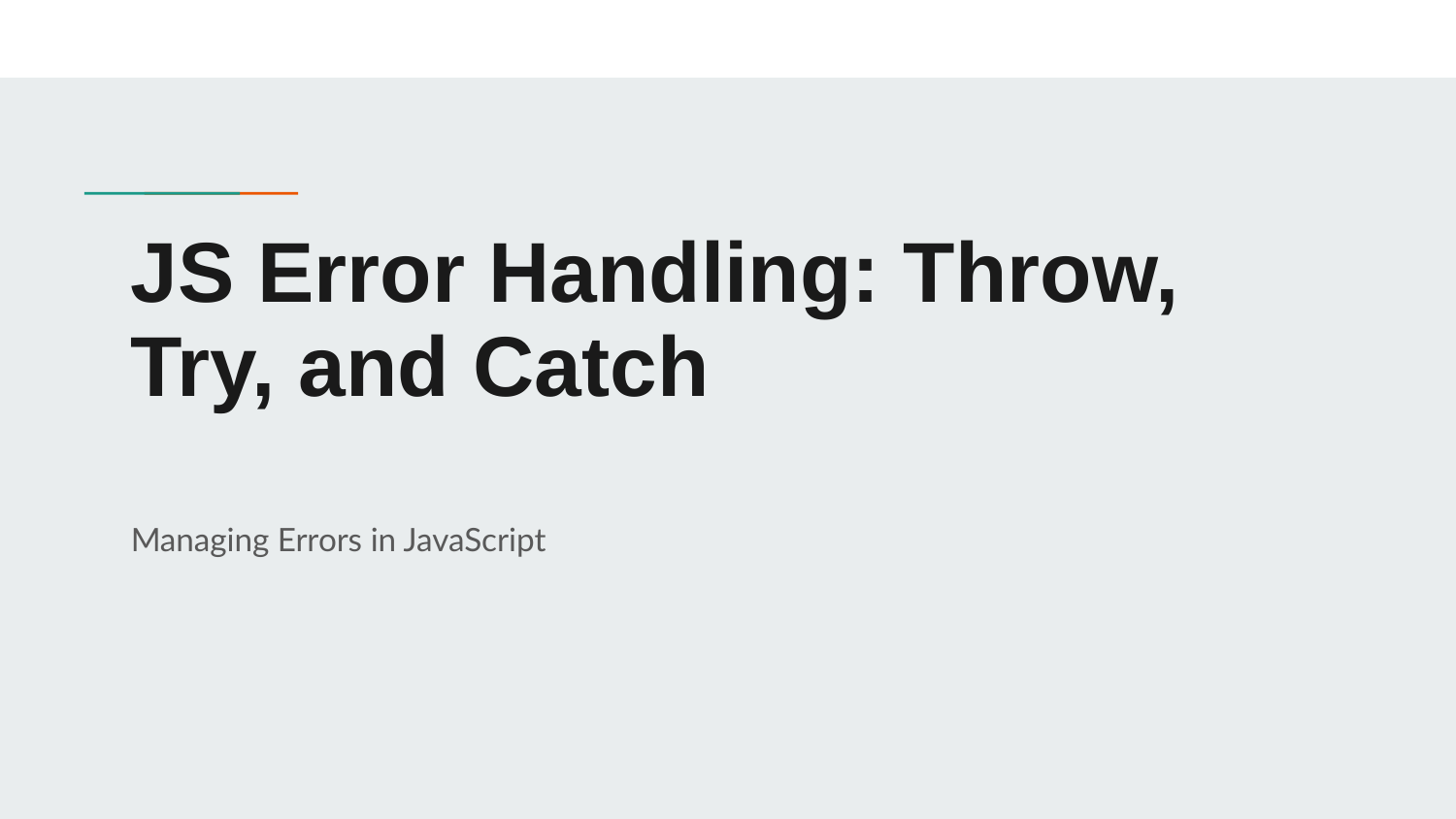

# JS Error Handling: Throw, Try, and Catch
Managing Errors in JavaScript